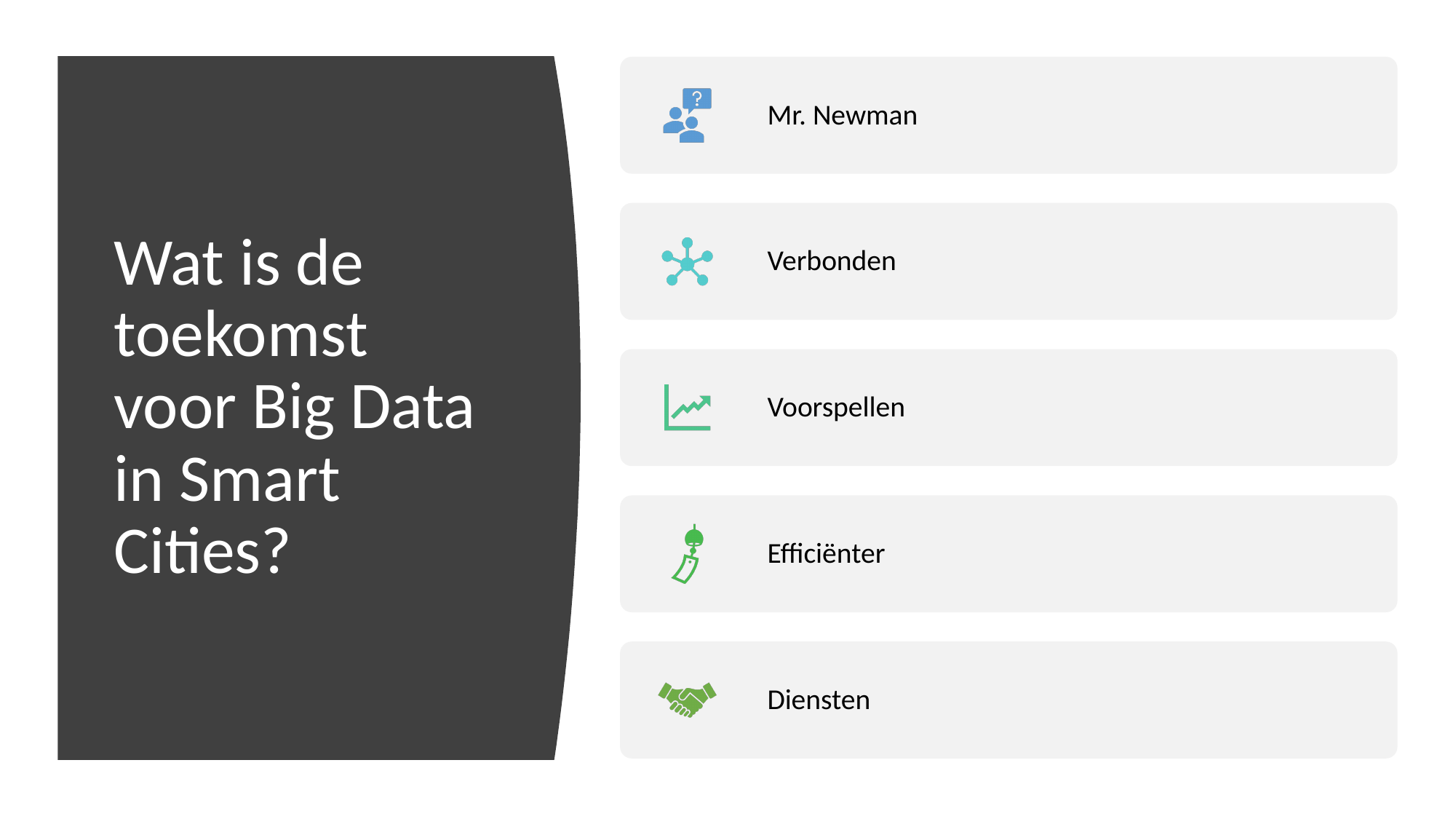

Mr. Newman
Verbonden
Voorspellen
Efficiënter
Diensten

# Wat is de toekomst voor Big Data in Smart Cities?